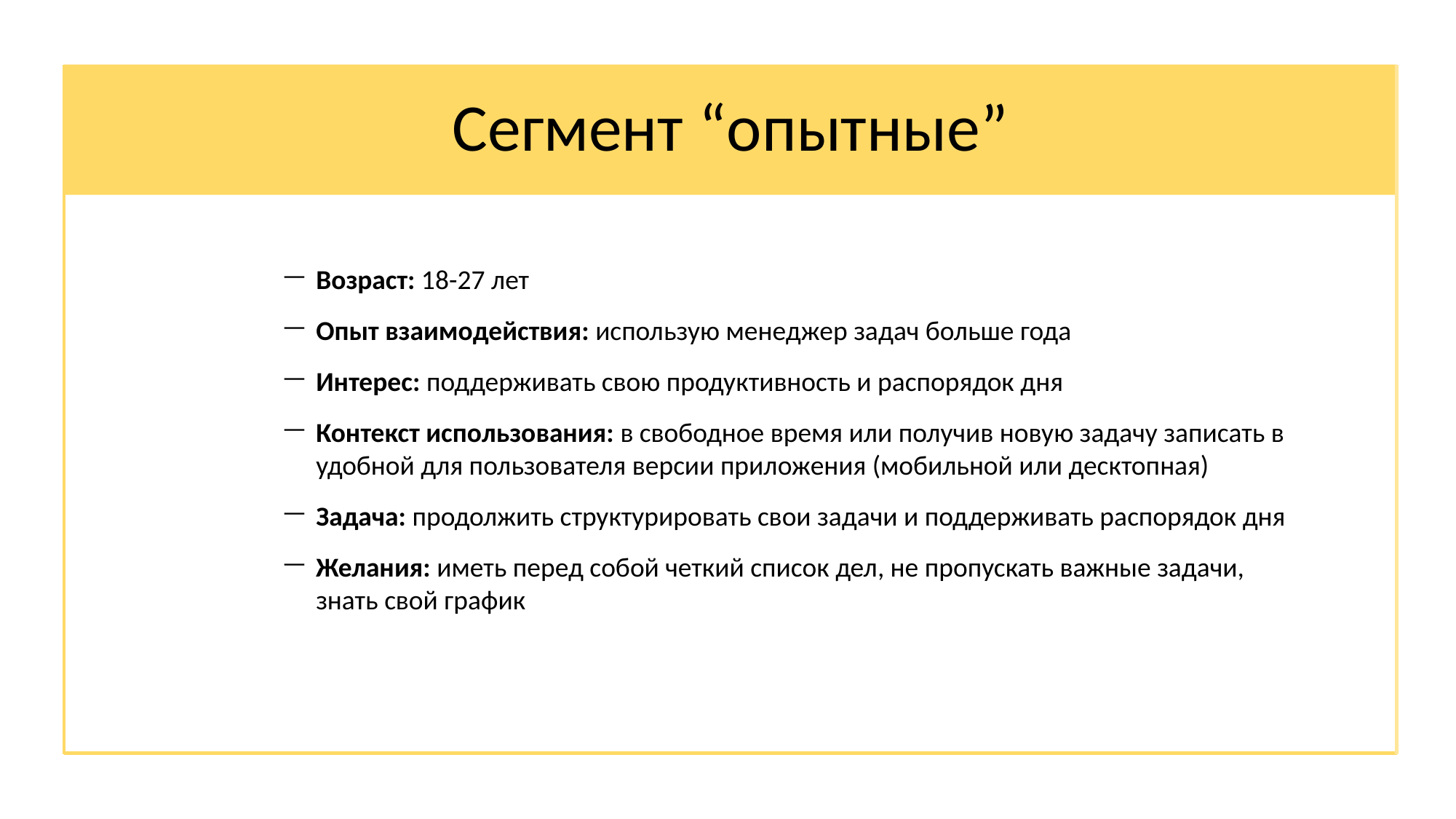

# Сегмент “опытные”
Возраст: 18-27 лет
Опыт взаимодействия: использую менеджер задач больше года
Интерес: поддерживать свою продуктивность и распорядок дня
Контекст использования: в свободное время или получив новую задачу записать в удобной для пользователя версии приложения (мобильной или десктопная)
Задача: продолжить структурировать свои задачи и поддерживать распорядок дня
Желания: иметь перед собой четкий список дел, не пропускать важные задачи, знать свой график